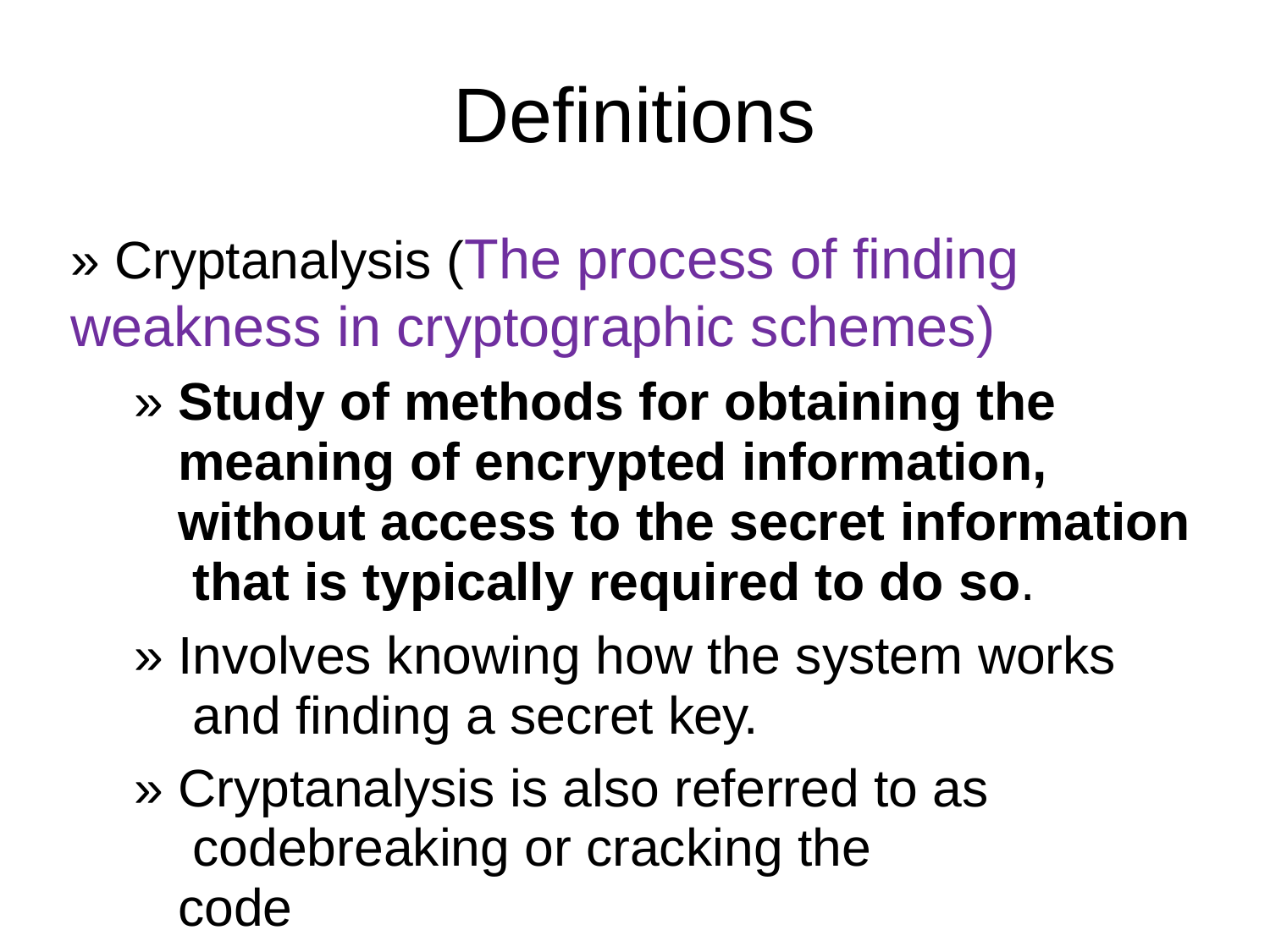

# Definitions
» Cryptanalysis (The process of finding weakness in cryptographic schemes)
» Study of methods for obtaining the  meaning of encrypted information,  without access to the secret information  that is typically required to do so.
» Involves knowing how the system works  and finding a secret key.
» Cryptanalysis is also referred to as  codebreaking or cracking the code